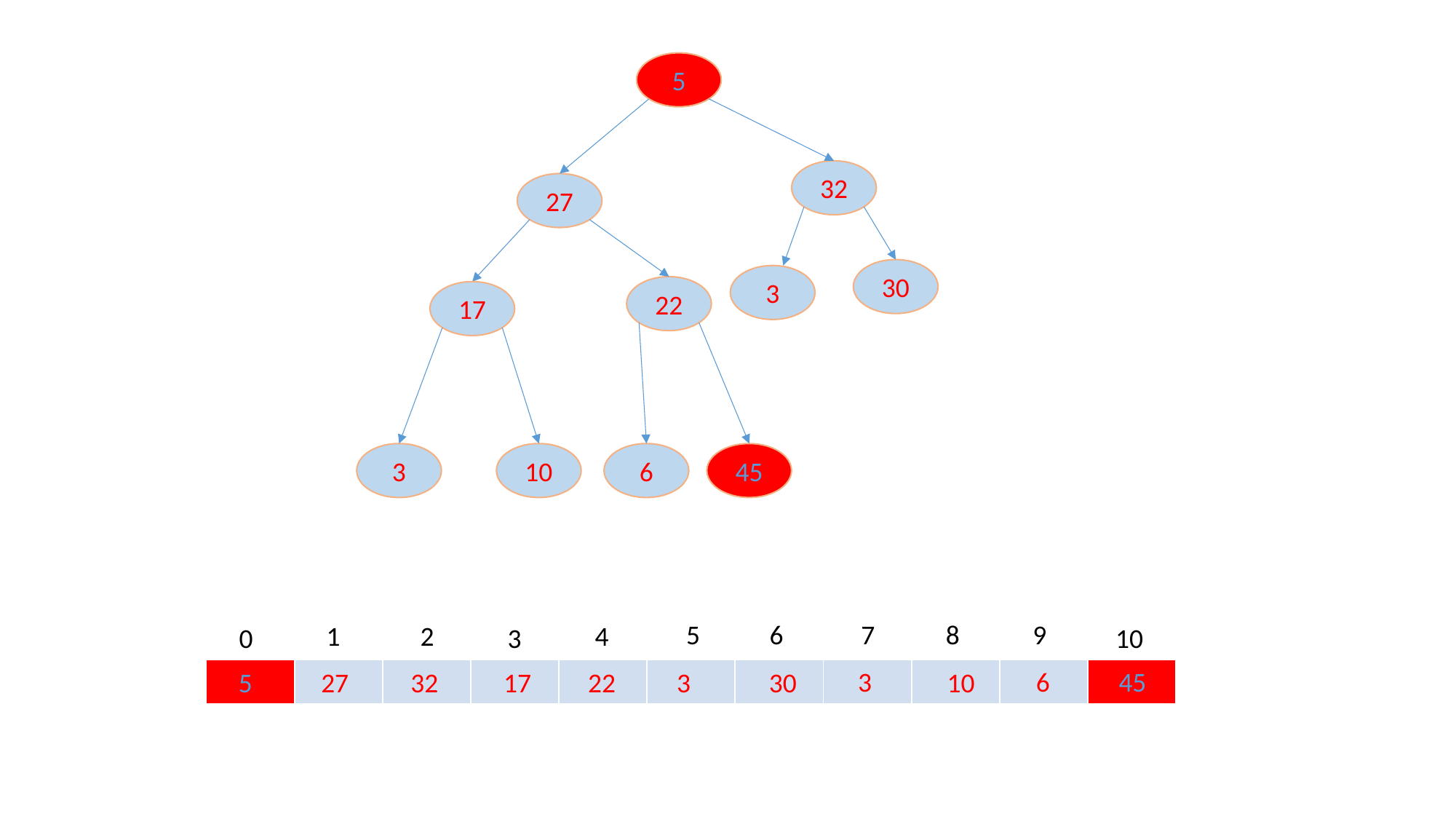

5
32
27
30
3
22
17
45
3
10
6
5
6
7
8
9
1
4
2
0
3
10
 3
45
 6
|  |  |  |  |  |  |  |  |  |  |  |
| --- | --- | --- | --- | --- | --- | --- | --- | --- | --- | --- |
 5
32
 17
22
3
 30
 10
27